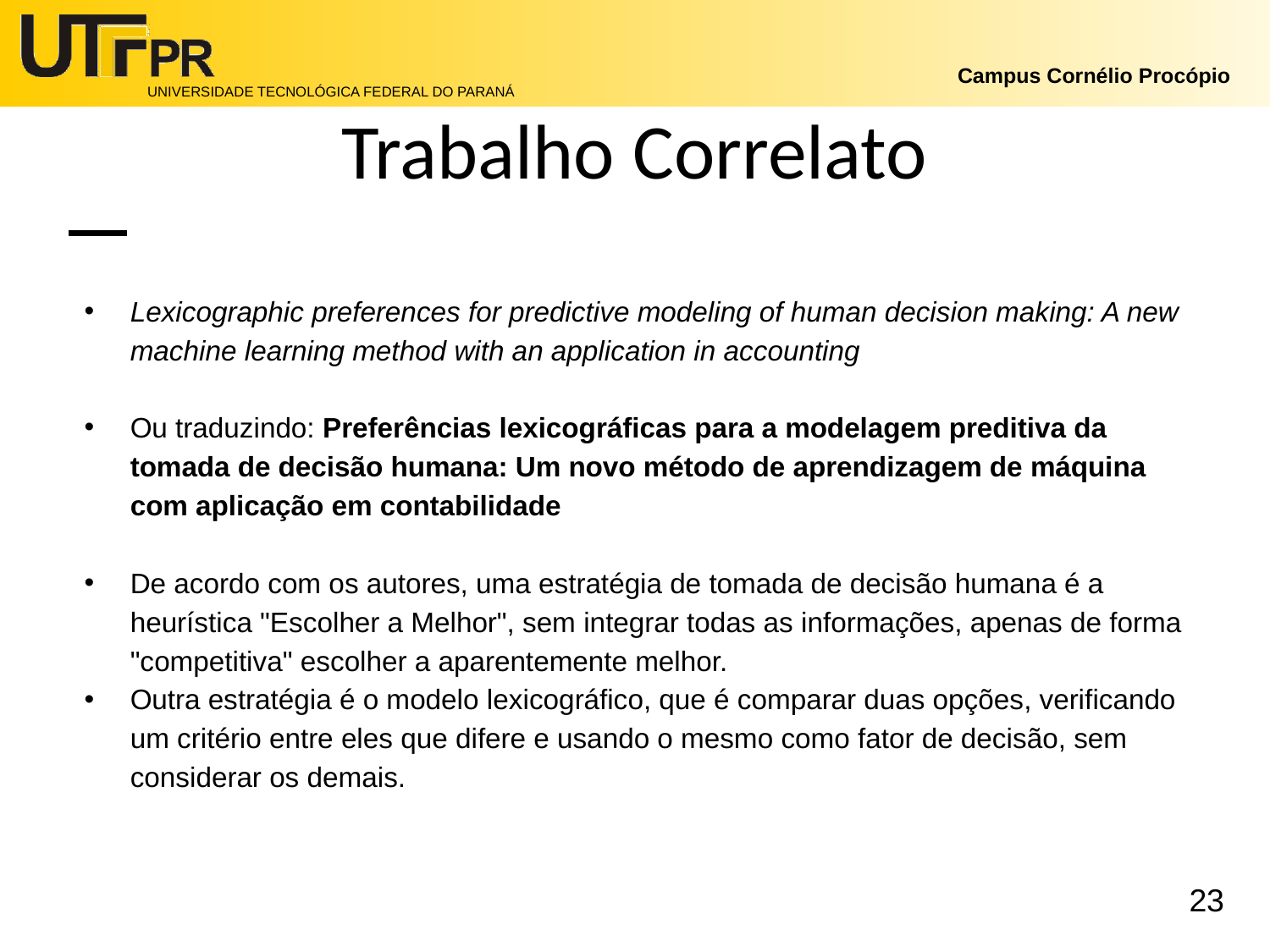

# Trabalho Correlato
Lexicographic preferences for predictive modeling of human decision making: A new machine learning method with an application in accounting

Ou traduzindo: Preferências lexicográficas para a modelagem preditiva da tomada de decisão humana: Um novo método de aprendizagem de máquina com aplicação em contabilidade

De acordo com os autores, uma estratégia de tomada de decisão humana é a heurística "Escolher a Melhor", sem integrar todas as informações, apenas de forma "competitiva" escolher a aparentemente melhor.
Outra estratégia é o modelo lexicográfico, que é comparar duas opções, verificando um critério entre eles que difere e usando o mesmo como fator de decisão, sem considerar os demais.
23